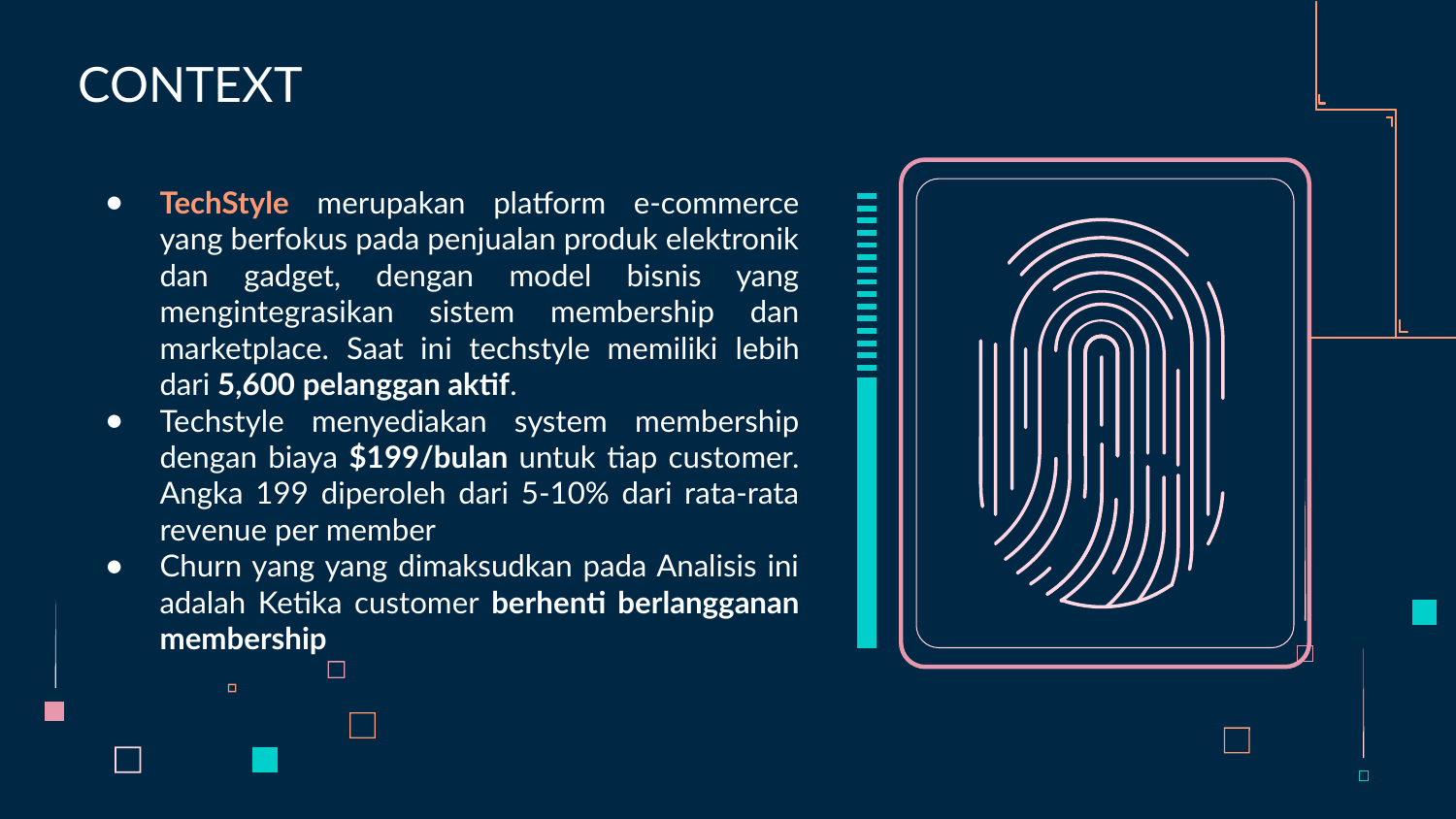

# CONTEXT

TechStyle merupakan platform e-commerce yang berfokus pada penjualan produk elektronik dan gadget, dengan model bisnis yang mengintegrasikan sistem membership dan marketplace. Saat ini techstyle memiliki lebih dari 5,600 pelanggan aktif.
Techstyle menyediakan system membership dengan biaya $199/bulan untuk tiap customer. Angka 199 diperoleh dari 5-10% dari rata-rata revenue per member
Churn yang yang dimaksudkan pada Analisis ini adalah Ketika customer berhenti berlangganan membership